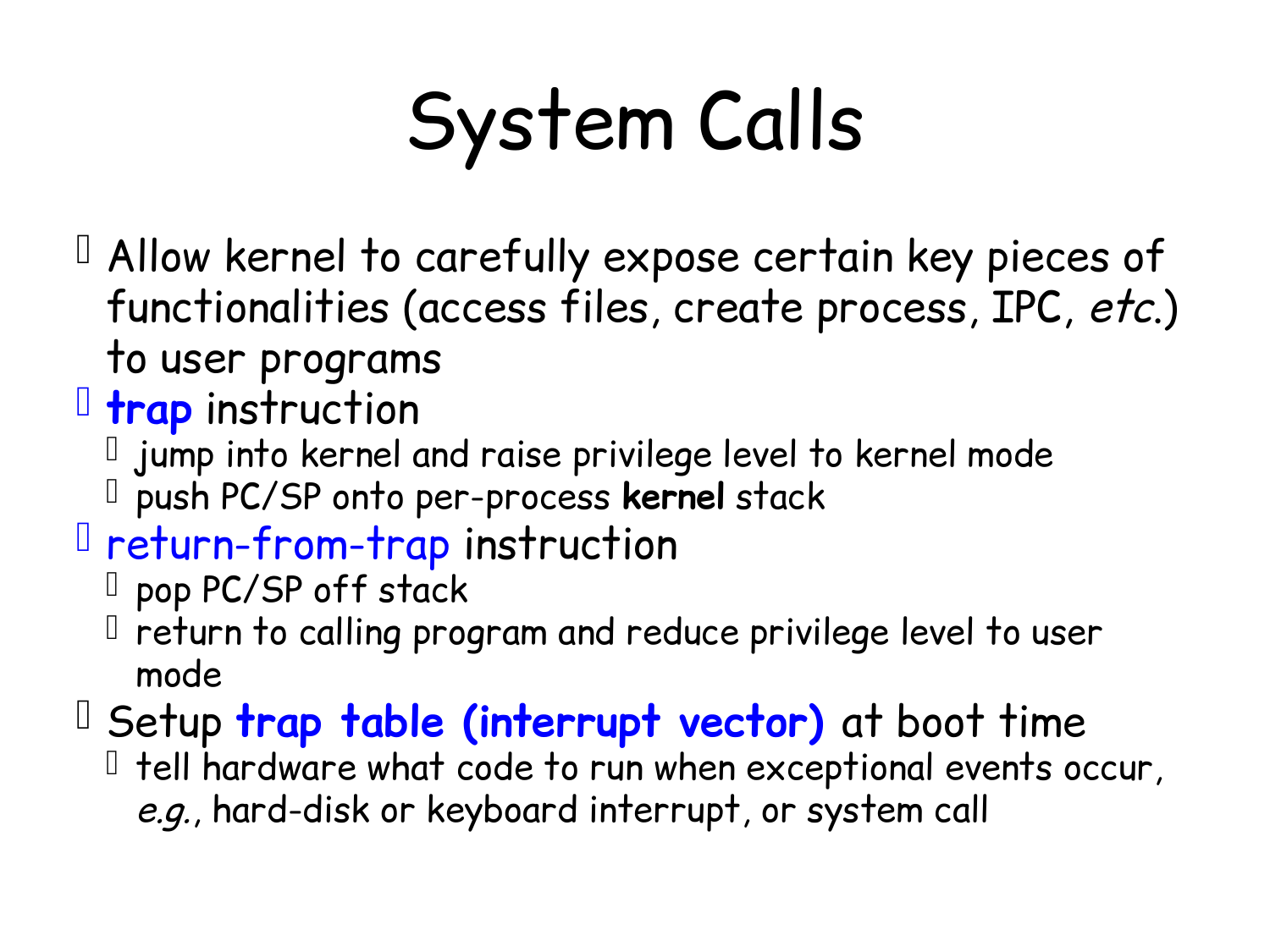

System Calls
Allow kernel to carefully expose certain key pieces of functionalities (access files, create process, IPC, etc.) to user programs
trap instruction
jump into kernel and raise privilege level to kernel mode
push PC/SP onto per-process kernel stack
return-from-trap instruction
pop PC/SP off stack
return to calling program and reduce privilege level to user mode
Setup trap table (interrupt vector) at boot time
tell hardware what code to run when exceptional events occur, e.g., hard-disk or keyboard interrupt, or system call